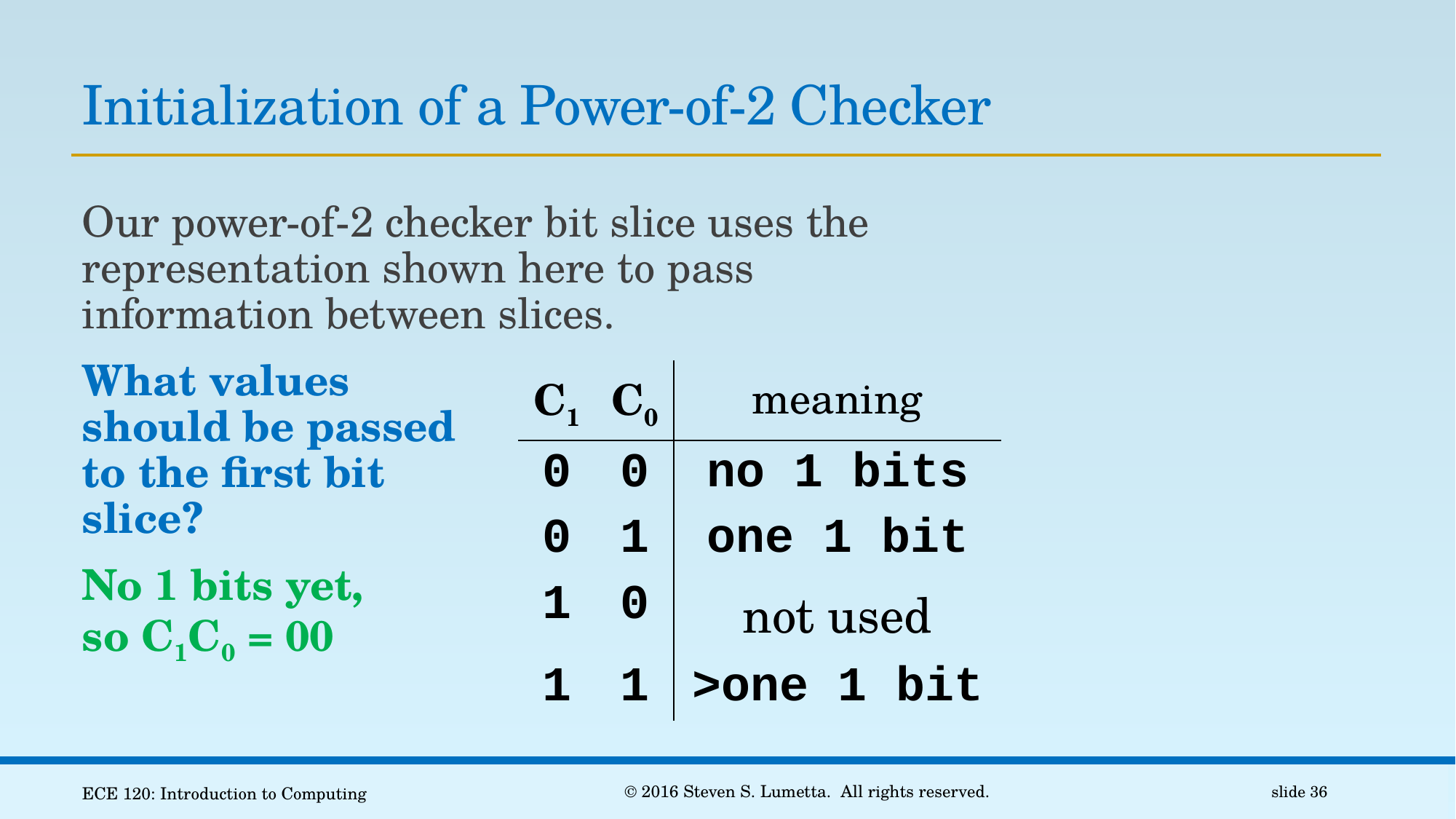

# Initialization of a Power-of-2 Checker
Our power-of-2 checker bit slice uses the representation shown here to pass
information between slices.
What values
should be passed
to the first bit
slice?
No 1 bits yet,
so C1C0 = 00
| C1 | C0 | meaning |
| --- | --- | --- |
| 0 | 0 | no 1 bits |
| 0 | 1 | one 1 bit |
| 1 | 0 | not used |
| 1 | 1 | >one 1 bit |
ECE 120: Introduction to Computing
© 2016 Steven S. Lumetta.  All rights reserved.
slide 36